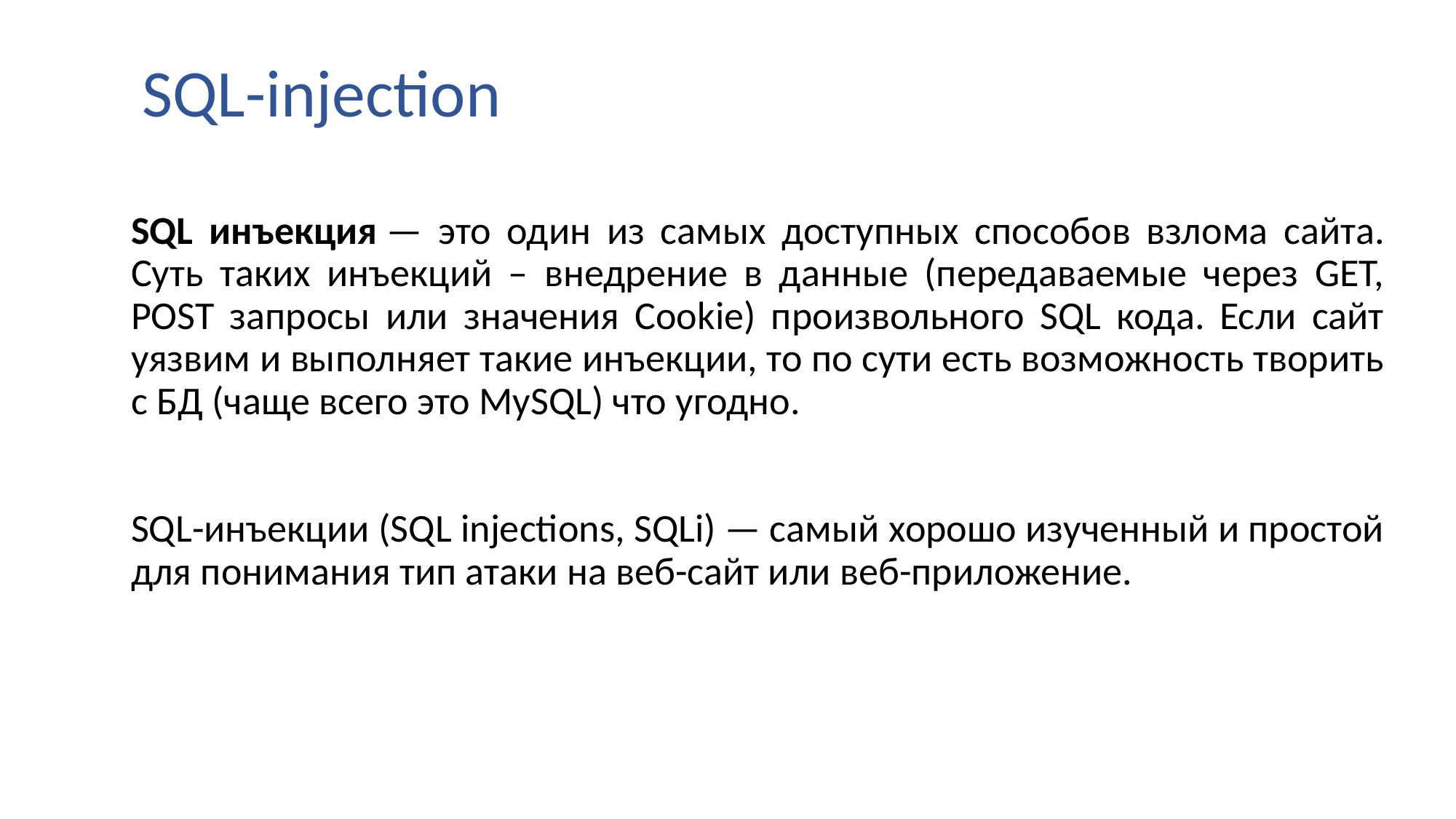

# SQL-injection
SQL инъекция — это один из самых доступных способов взлома сайта.
Суть таких инъекций – внедрение в данные (передаваемые через GET, POST запросы или значения Cookie) произвольного SQL кода. Если сайт уязвим и выполняет такие инъекции, то по сути есть возможность творить с БД (чаще всего это MySQL) что угодно.

SQL-инъекции (SQL injections, SQLi) — самый хорошо изученный и простой для понимания тип атаки на веб-сайт или веб-приложение.